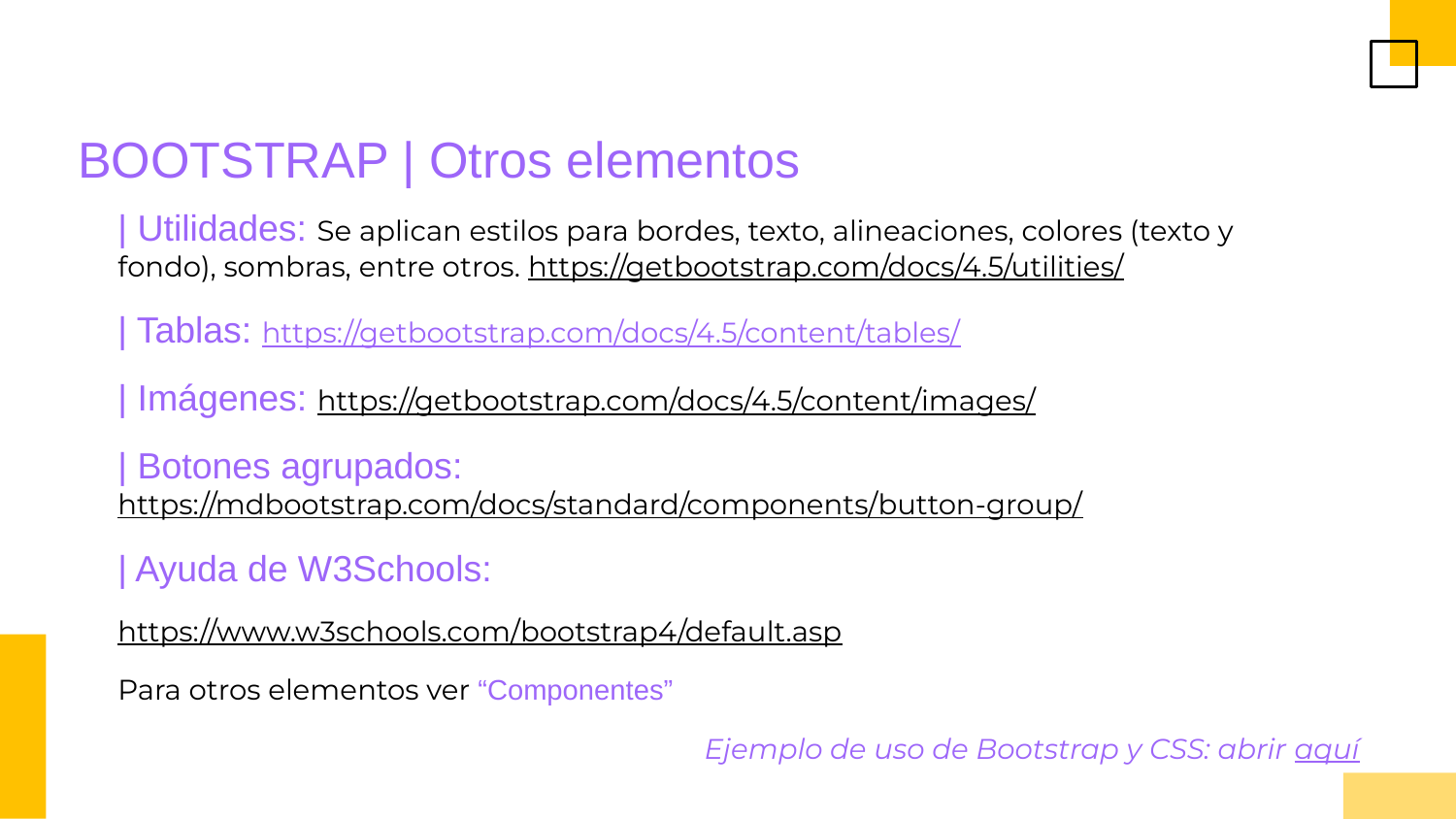

BOOTSTRAP | Otros elementos
| Utilidades: Se aplican estilos para bordes, texto, alineaciones, colores (texto y fondo), sombras, entre otros. https://getbootstrap.com/docs/4.5/utilities/
| Tablas: https://getbootstrap.com/docs/4.5/content/tables/
| Imágenes: https://getbootstrap.com/docs/4.5/content/images/
| Botones agrupados: https://mdbootstrap.com/docs/standard/components/button-group/
| Ayuda de W3Schools:
https://www.w3schools.com/bootstrap4/default.asp
Para otros elementos ver “Componentes”

Ejemplo de uso de Bootstrap y CSS: abrir aquí